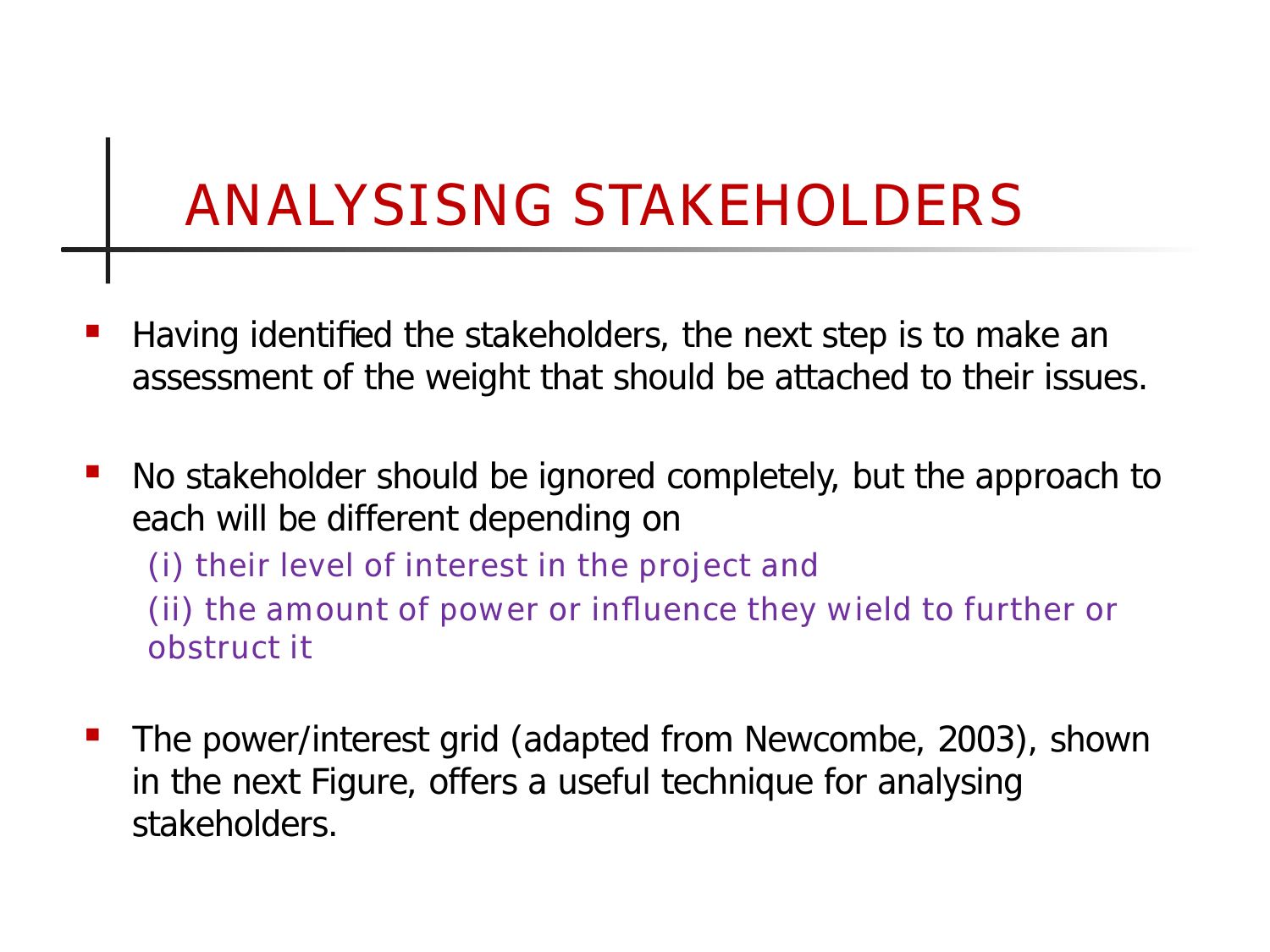

# ANALYSISNG STAKEHOLDERS
Having identified the stakeholders, the next step is to make an assessment of the weight that should be attached to their issues.

No stakeholder should be ignored completely, but the approach to each will be different depending on
(i) their level of interest in the project and
(ii) the amount of power or influence they wield to further or obstruct it

The power/interest grid (adapted from Newcombe, 2003), shown in the next Figure, offers a useful technique for analysing stakeholders.